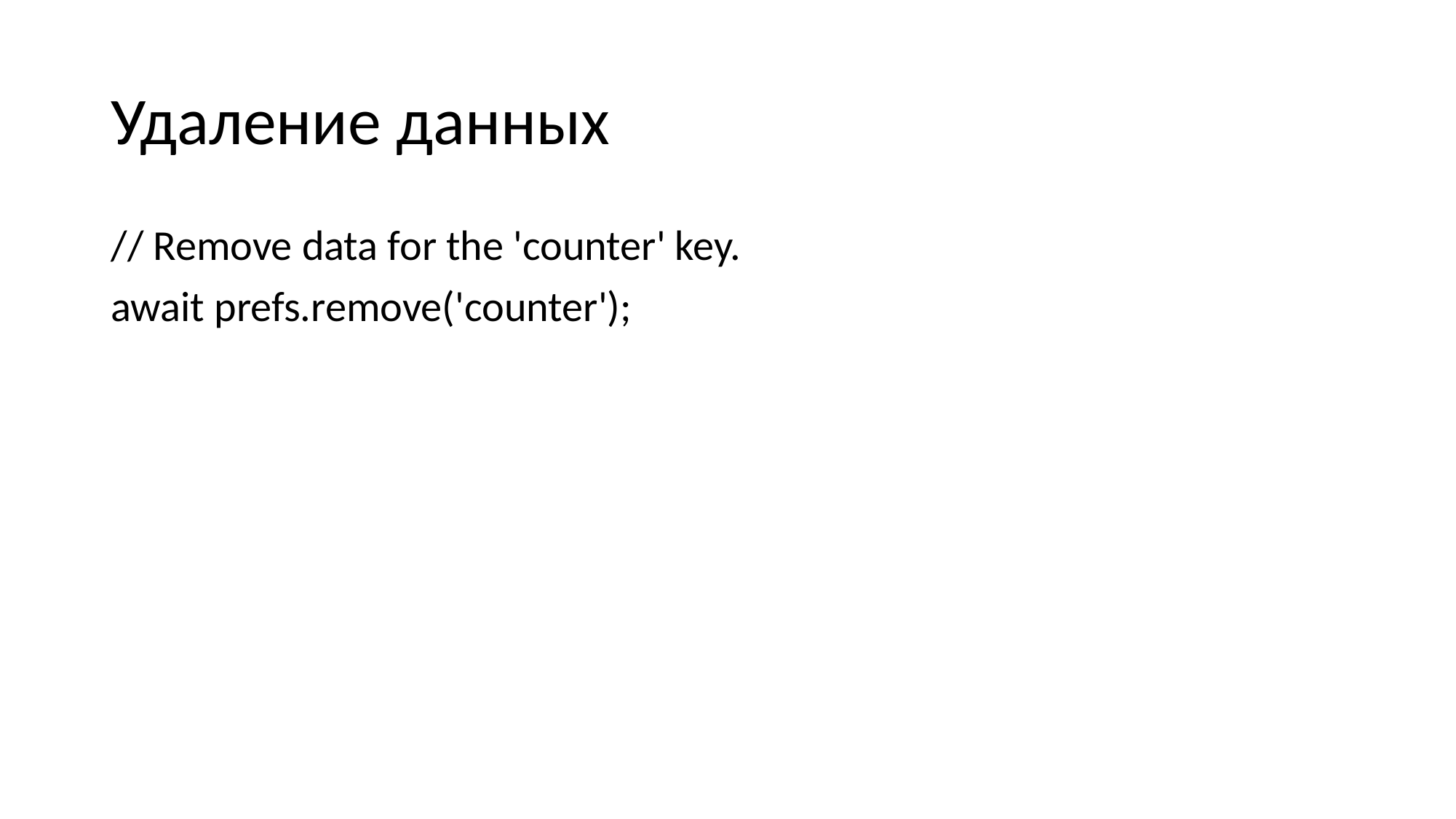

# Удаление данных
// Remove data for the 'counter' key.
await prefs.remove('counter');